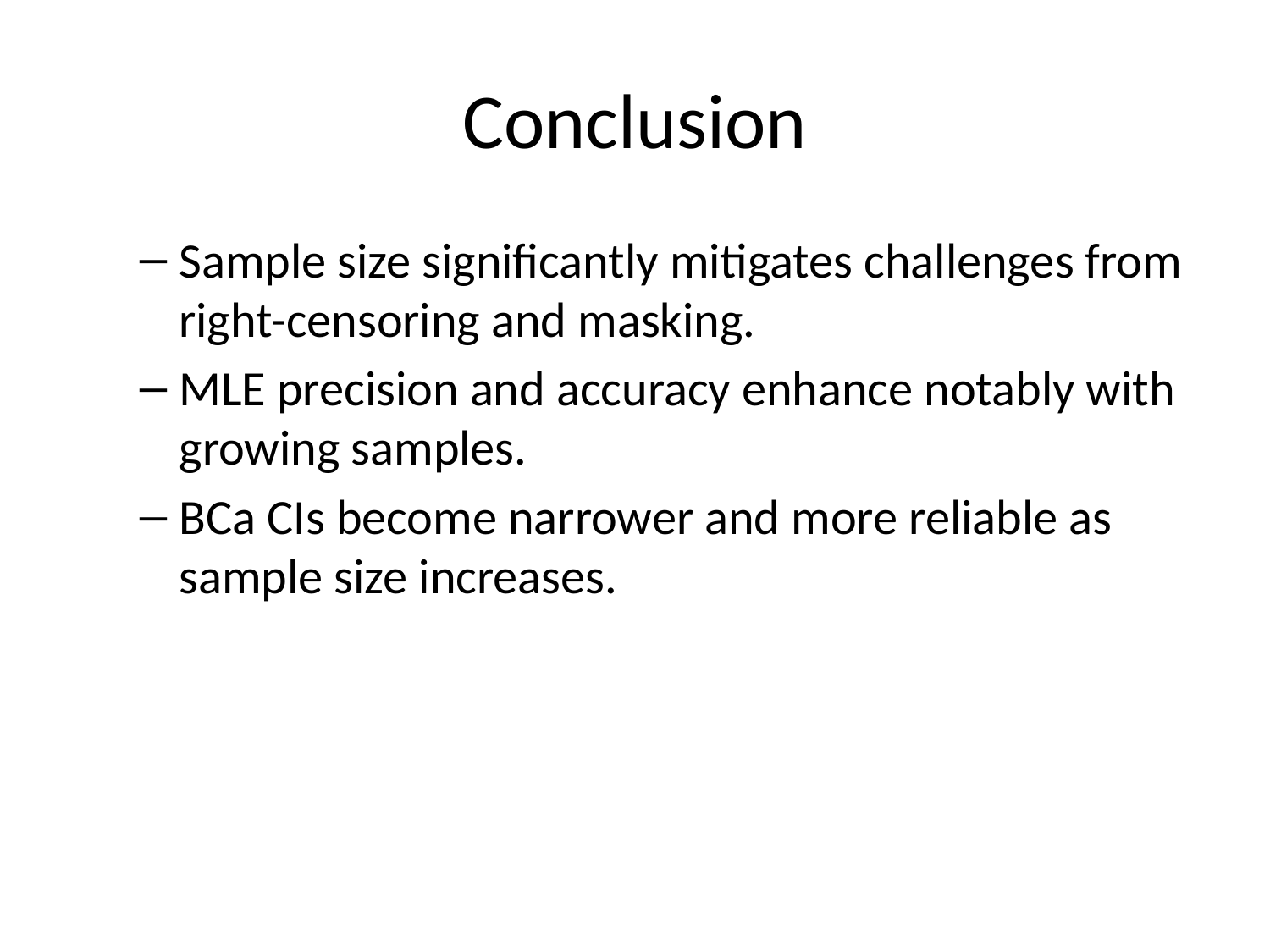

# Conclusion
Sample size significantly mitigates challenges from right-censoring and masking.
MLE precision and accuracy enhance notably with growing samples.
BCa CIs become narrower and more reliable as sample size increases.